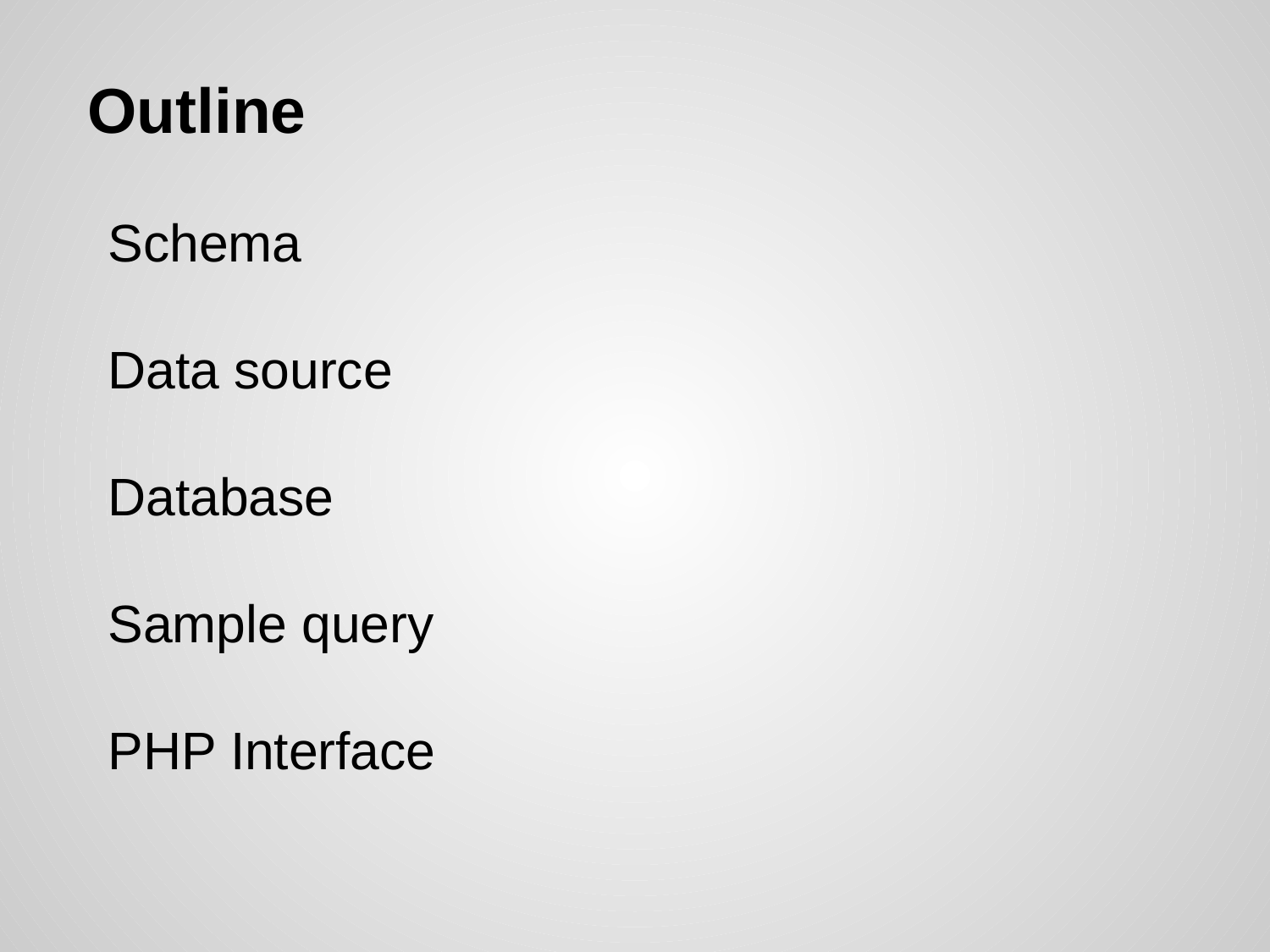

# Outline
Schema

Data source

Database

Sample query

PHP Interface